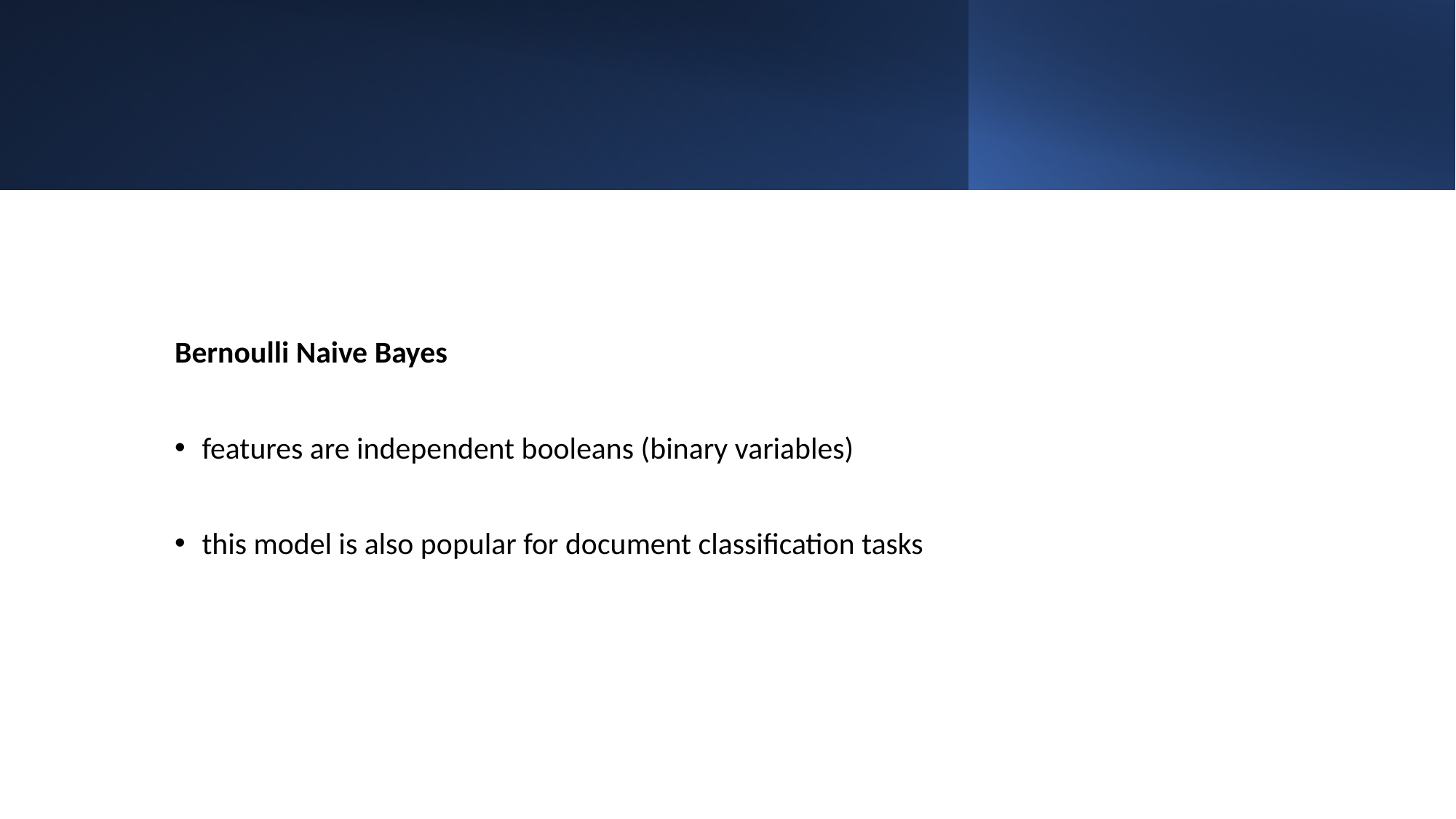

#
Bernoulli Naive Bayes

features are independent booleans (binary variables)

this model is also popular for document classification tasks